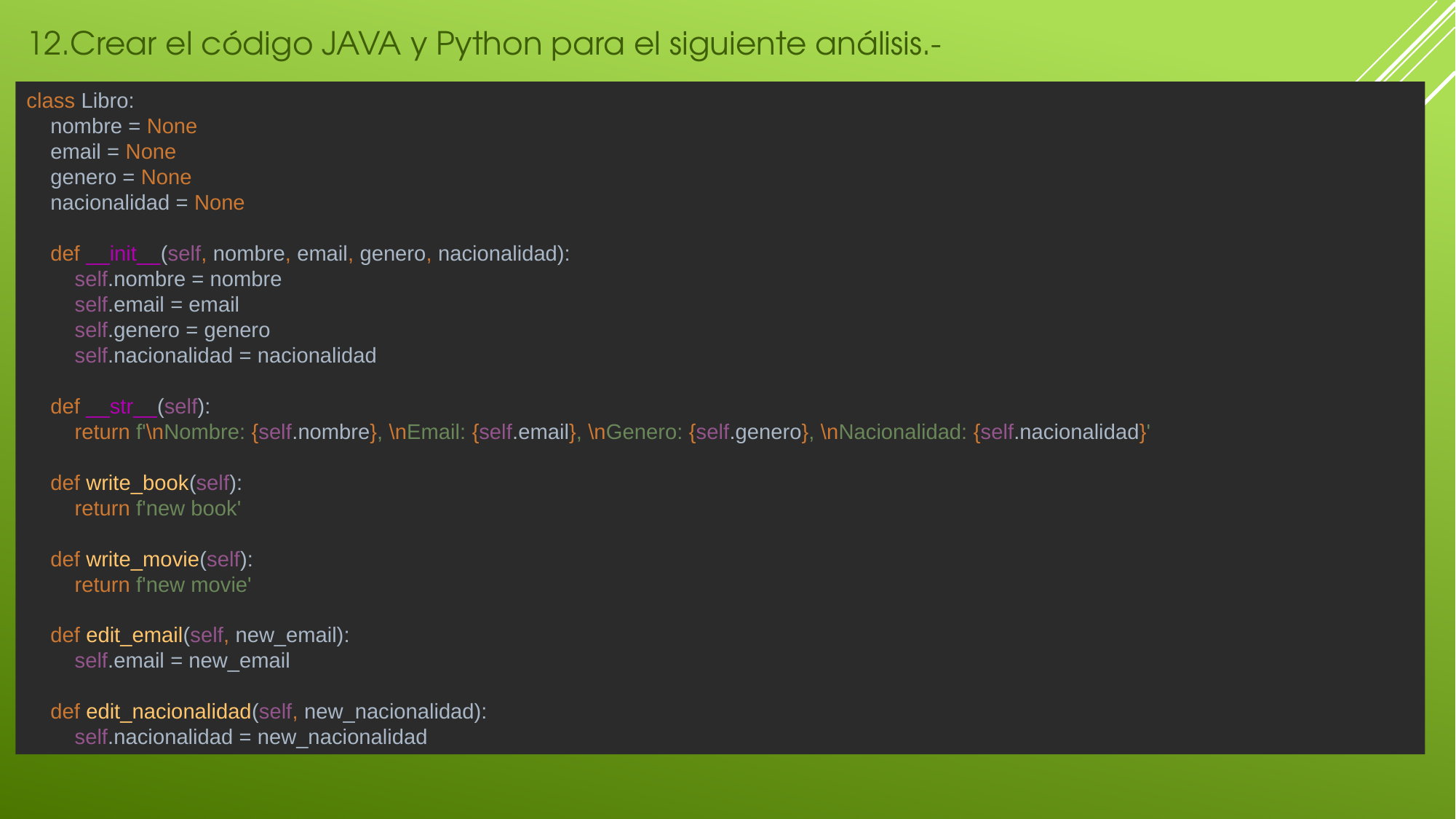

12.Crear el código JAVA y Python para el siguiente análisis.-

class Libro:
    nombre = None
    email = None
    genero = None
    nacionalidad = None
    def __init__(self, nombre, email, genero, nacionalidad):
        self.nombre = nombre
        self.email = email
        self.genero = genero
        self.nacionalidad = nacionalidad
    def __str__(self):
        return f'\nNombre: {self.nombre}, \nEmail: {self.email}, \nGenero: {self.genero}, \nNacionalidad: {self.nacionalidad}'
    def write_book(self):
        return f'new book'
    def write_movie(self):
        return f'new movie'
    def edit_email(self, new_email):
        self.email = new_email
    def edit_nacionalidad(self, new_nacionalidad):
        self.nacionalidad = new_nacionalidad